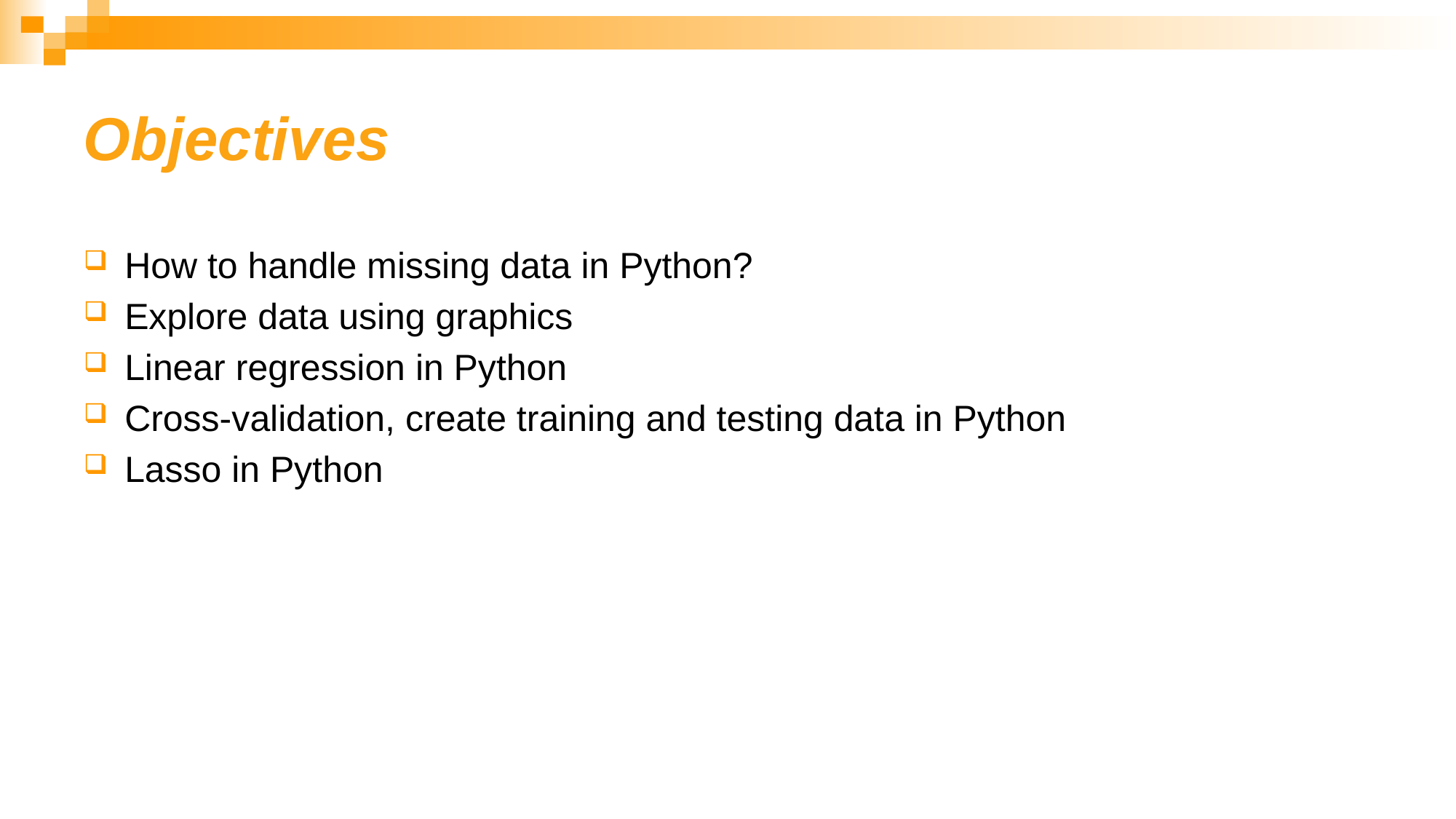

# Objectives
How to handle missing data in Python?
Explore data using graphics
Linear regression in Python
Cross-validation, create training and testing data in Python
Lasso in Python